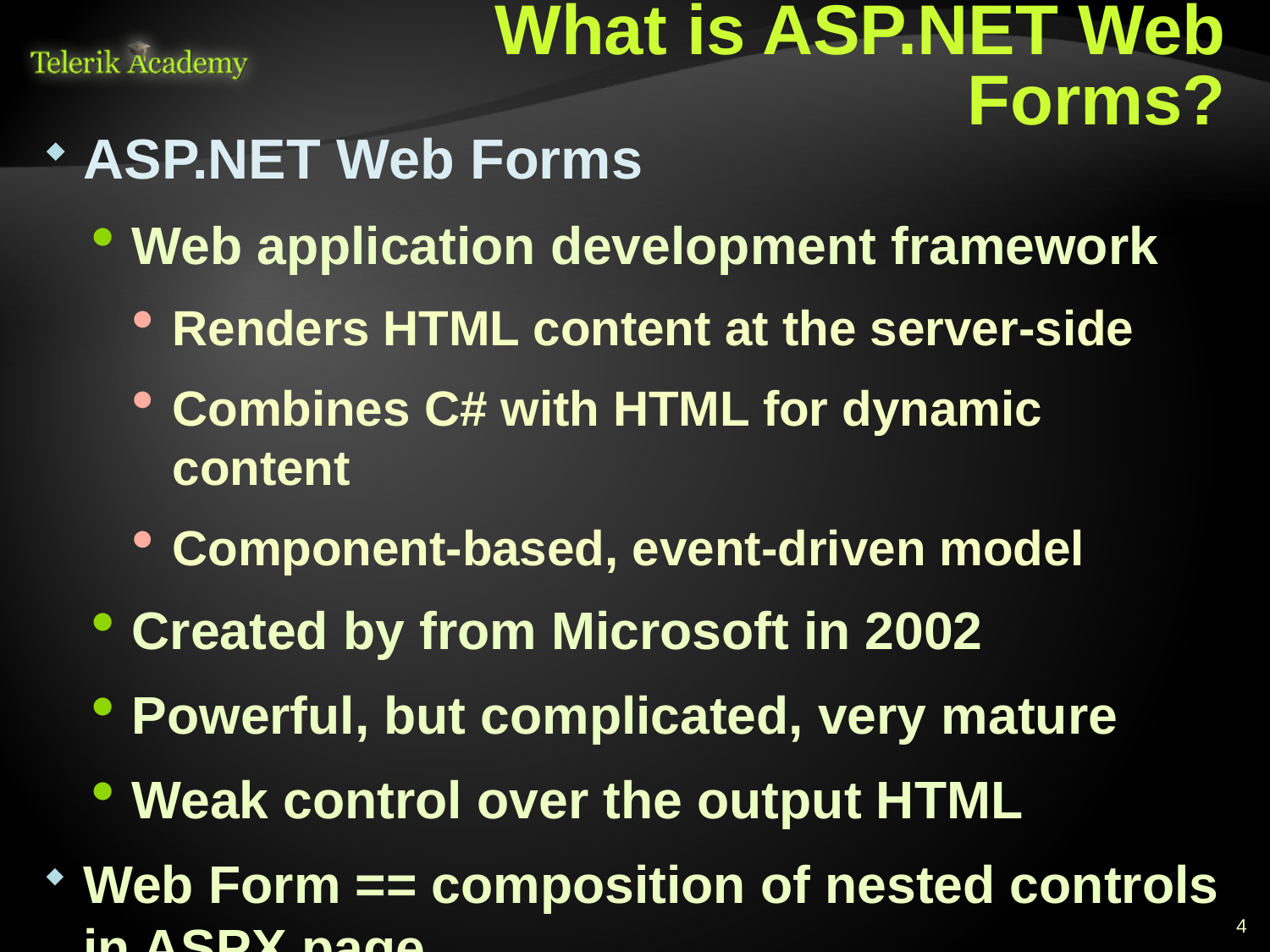

# What is ASP.NET Web Forms?
ASP.NET Web Forms
Web application development framework
Renders HTML content at the server-side
Combines C# with HTML for dynamic content
Component-based, event-driven model
Created by from Microsoft in 2002
Powerful, but complicated, very mature
Weak control over the output HTML
Web Form == composition of nested controls in ASPX page
4